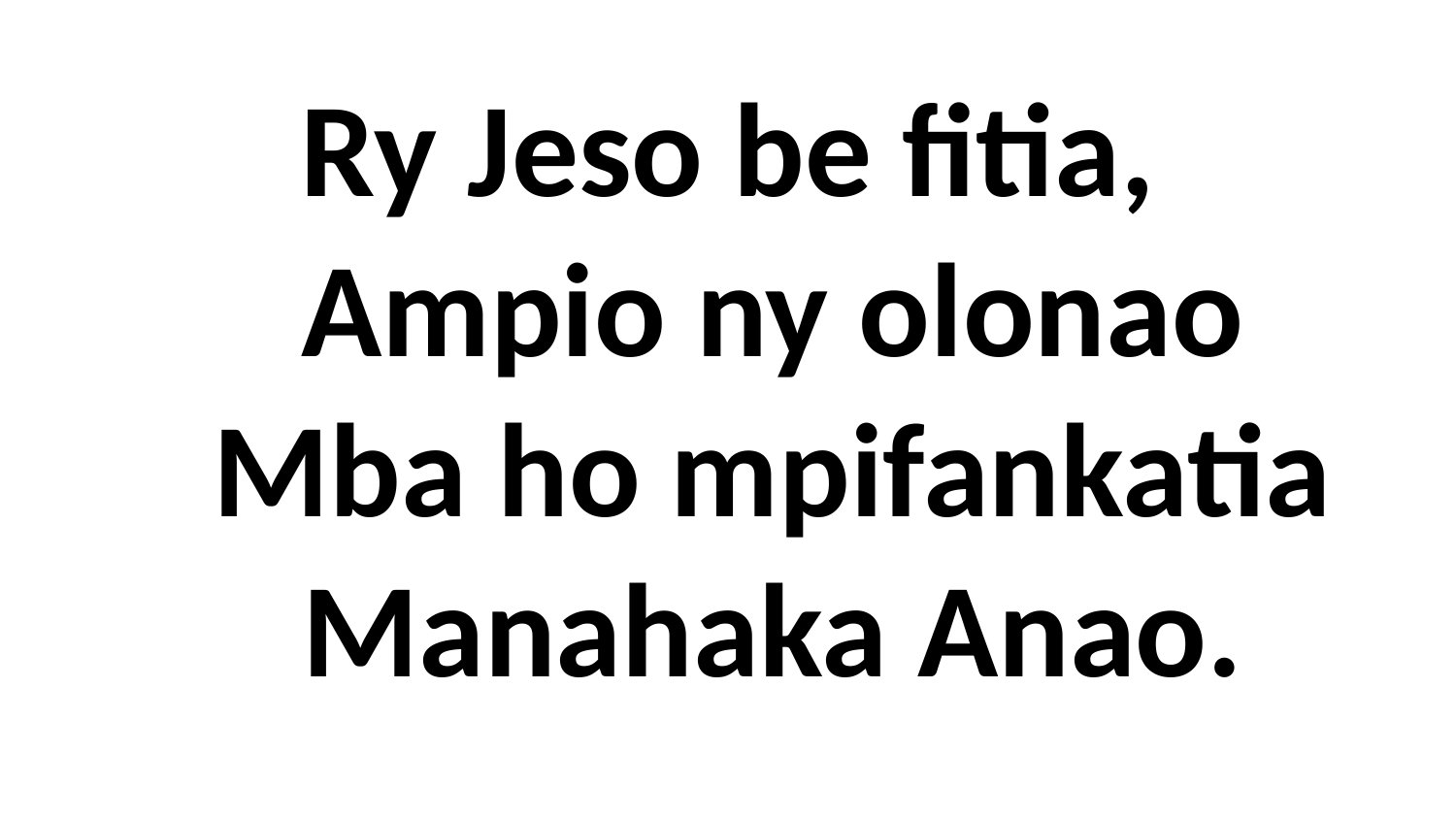

# Ry Jeso be fitia, Ampio ny olonao Mba ho mpifankatia Manahaka Anao.